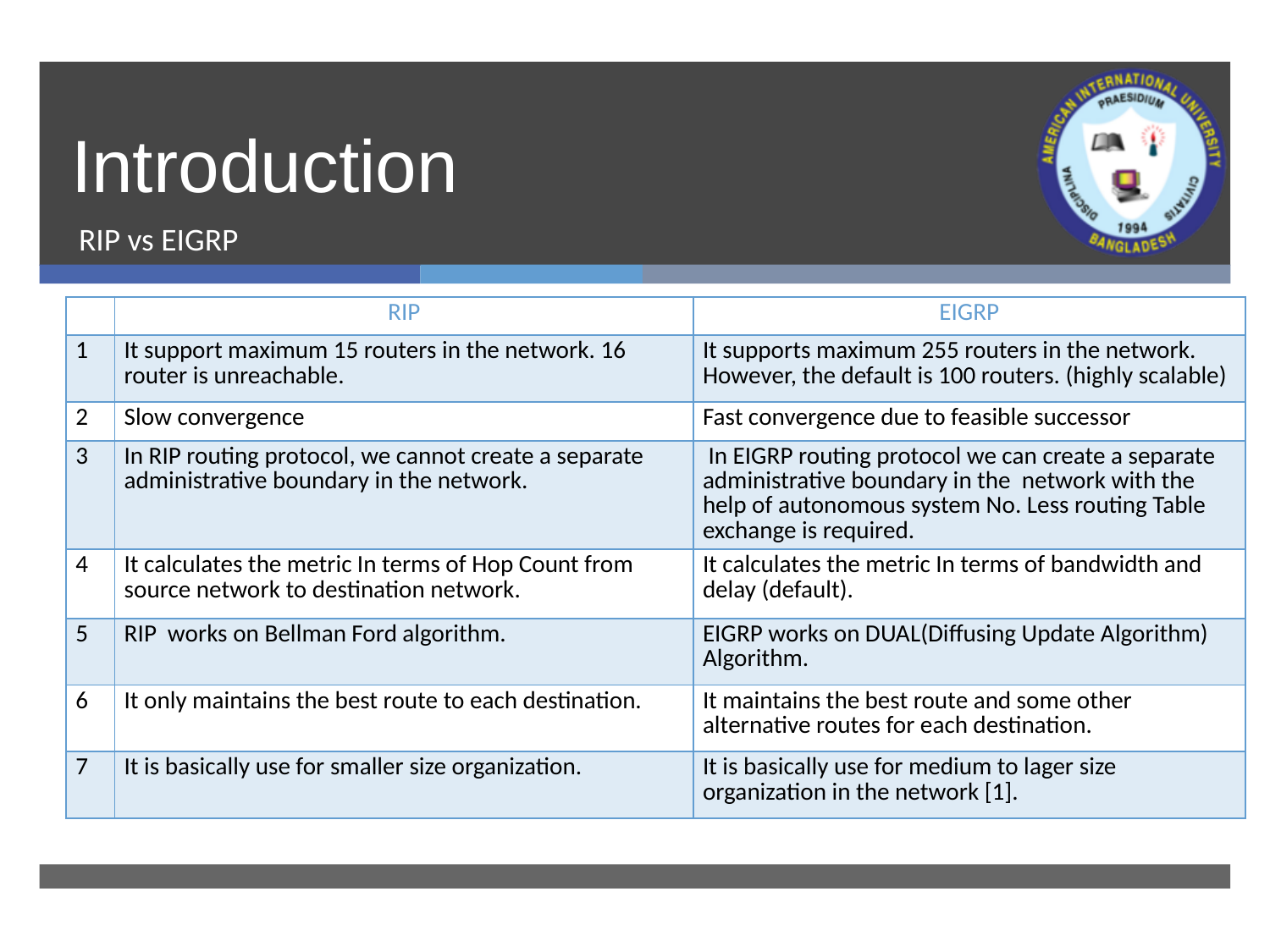

# Introduction
RIP vs EIGRP
|  | RIP | EIGRP |
| --- | --- | --- |
| 1 | It support maximum 15 routers in the network. 16 router is unreachable. | It supports maximum 255 routers in the network. However, the default is 100 routers. (highly scalable) |
| 2 | Slow convergence | Fast convergence due to feasible successor |
| 3 | In RIP routing protocol, we cannot create a separate administrative boundary in the network. | In EIGRP routing protocol we can create a separate administrative boundary in the  network with the help of autonomous system No. Less routing Table exchange is required. |
| 4 | It calculates the metric In terms of Hop Count from source network to destination network. | It calculates the metric In terms of bandwidth and delay (default). |
| 5 | RIP  works on Bellman Ford algorithm. | EIGRP works on DUAL(Diffusing Update Algorithm) Algorithm. |
| 6 | It only maintains the best route to each destination. | It maintains the best route and some other alternative routes for each destination. |
| 7 | It is basically use for smaller size organization. | It is basically use for medium to lager size organization in the network [1]. |